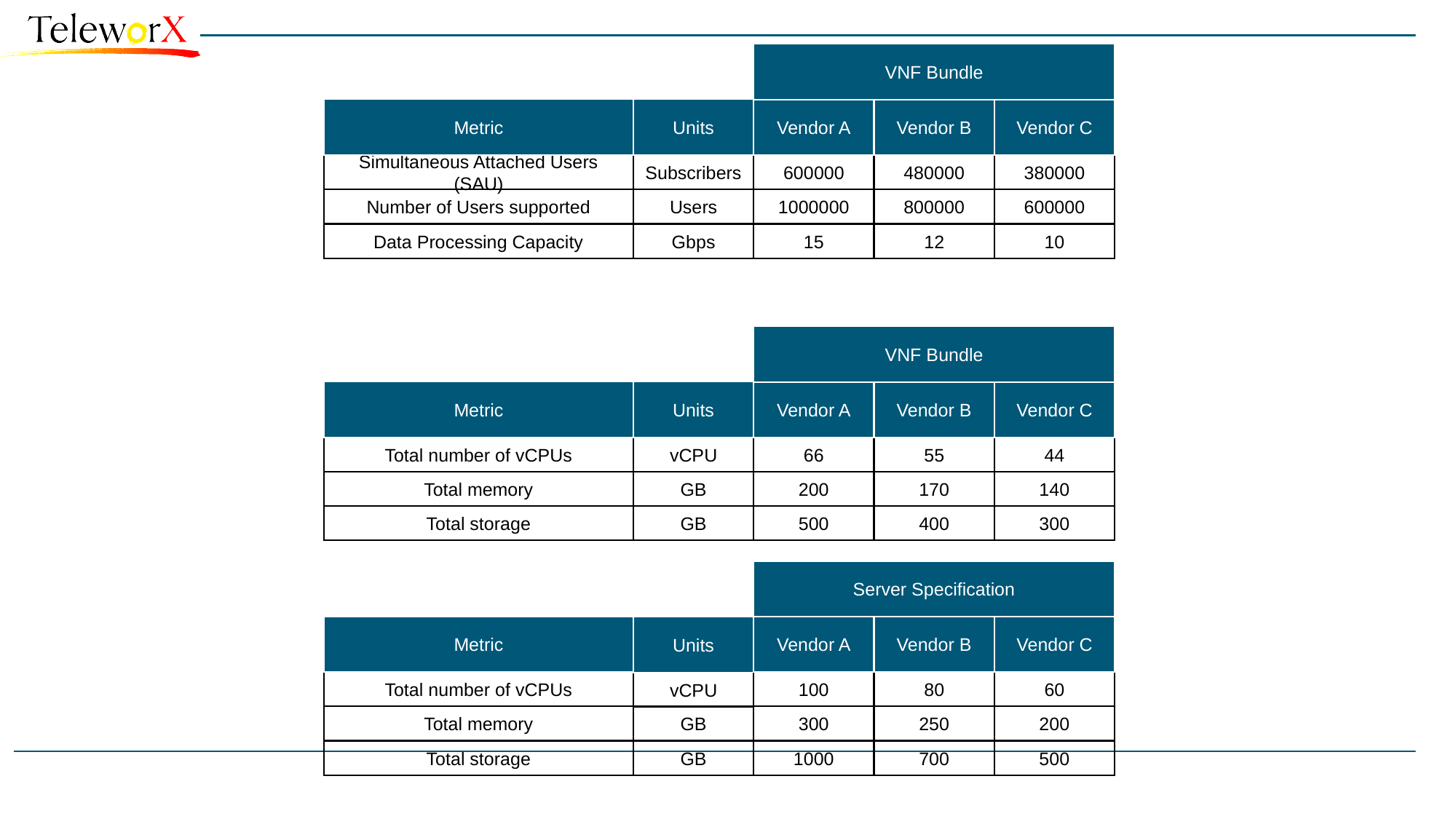

VNF Bundle
Metric
Vendor A
Vendor B
Vendor C
Units
Simultaneous Attached Users (SAU)
600000
480000
380000
Subscribers
Number of Users supported
1000000
800000
600000
Users
Gbps
Data Processing Capacity
15
12
10
VNF Bundle
Metric
Vendor A
Vendor B
Vendor C
Units
Total number of vCPUs
66
55
44
vCPU
Total memory
200
170
140
GB
Total storage
500
400
300
GB
Server Specification
Metric
Vendor A
Vendor B
Vendor C
Units
Total number of vCPUs
100
80
60
vCPU
Total memory
300
250
200
GB
Total storage
1000
700
500
GB